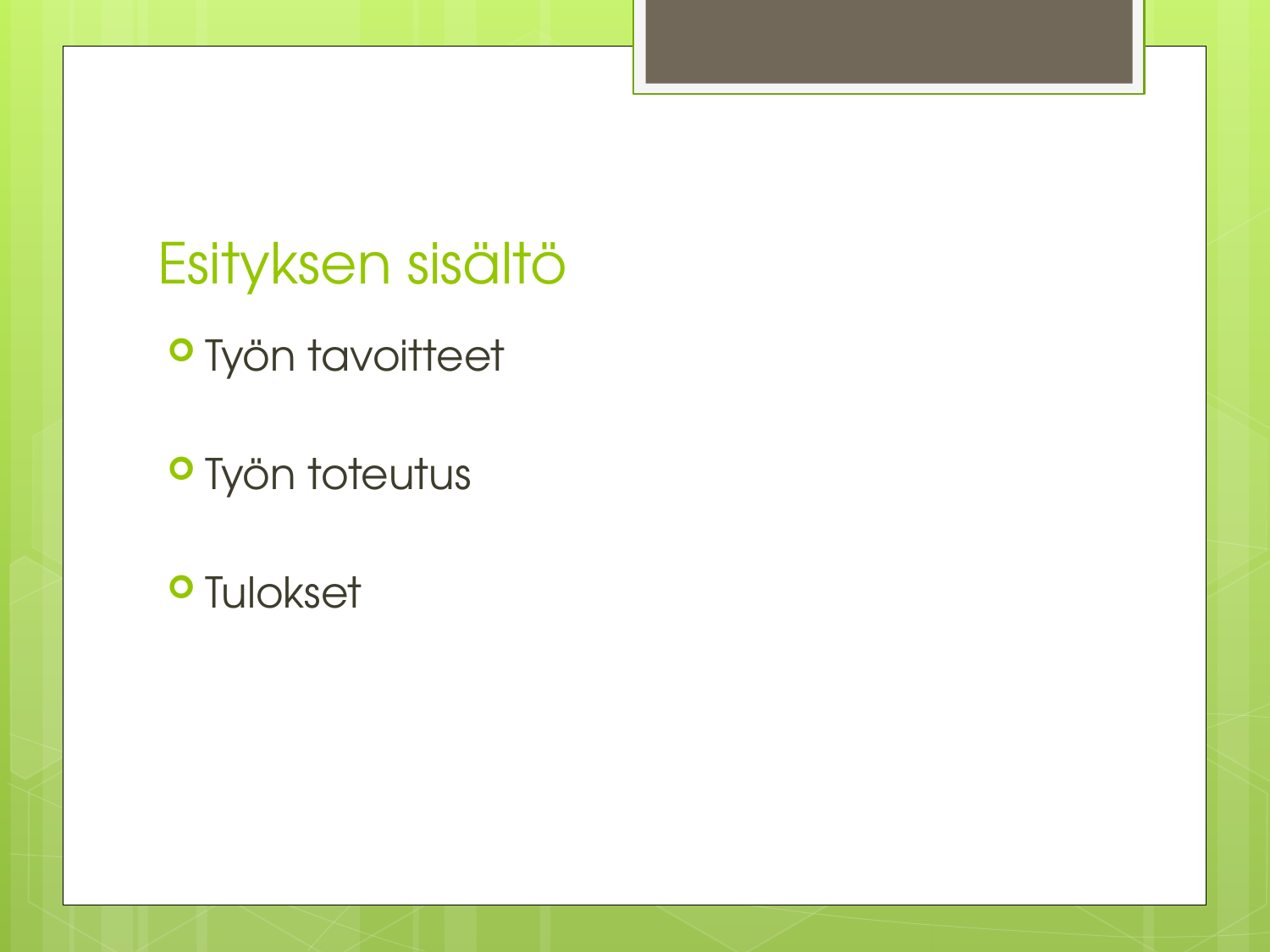

# Esityksen sisältö
Työn tavoitteet

Työn toteutus

Tulokset